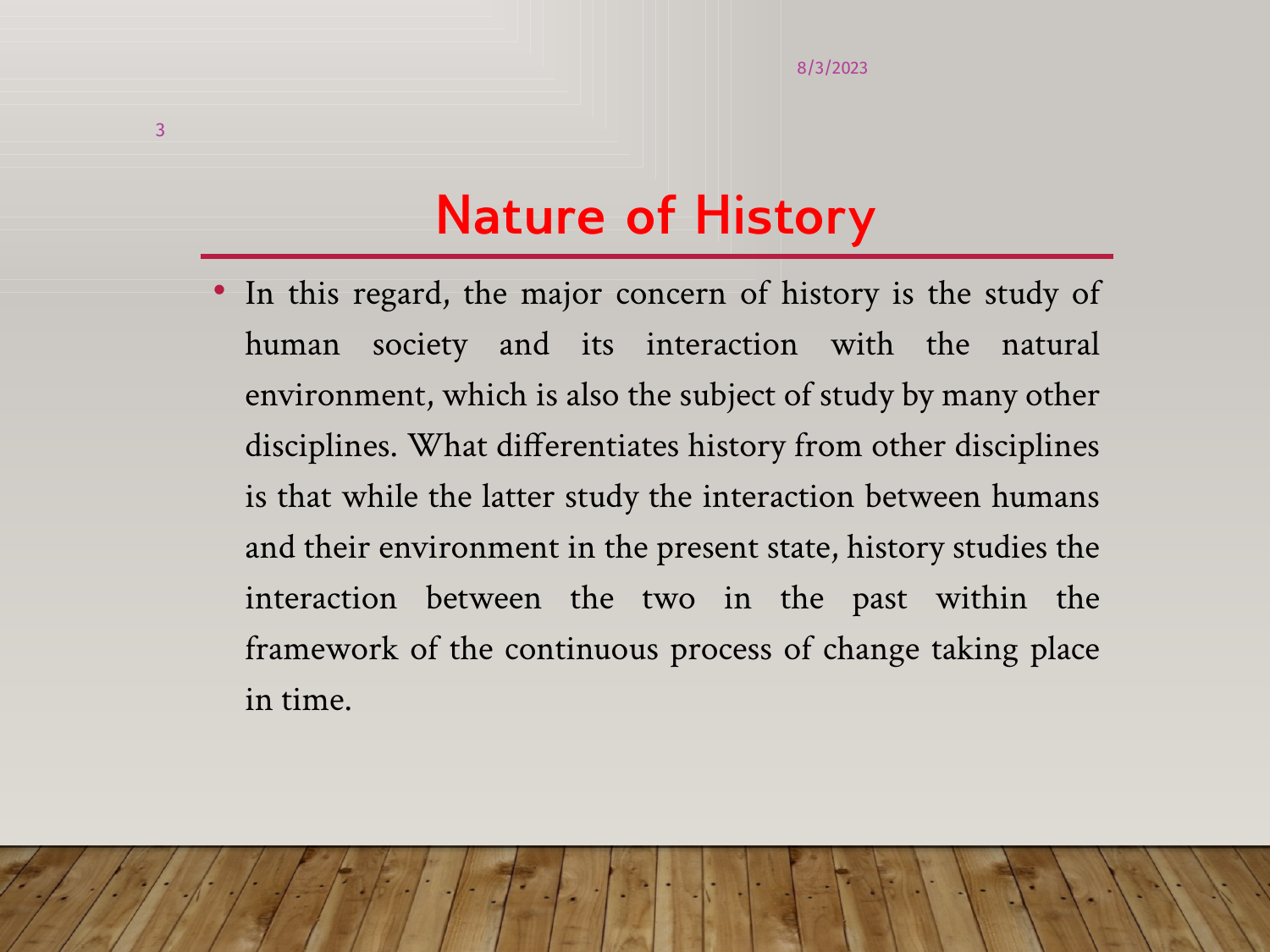

8/3/2023
3
# Nature of History
In this regard, the major concern of history is the study of human society and its interaction with the natural environment, which is also the subject of study by many other disciplines. What differentiates history from other disciplines is that while the latter study the interaction between humans and their environment in the present state, history studies the interaction between the two in the past within the framework of the continuous process of change taking place in time.